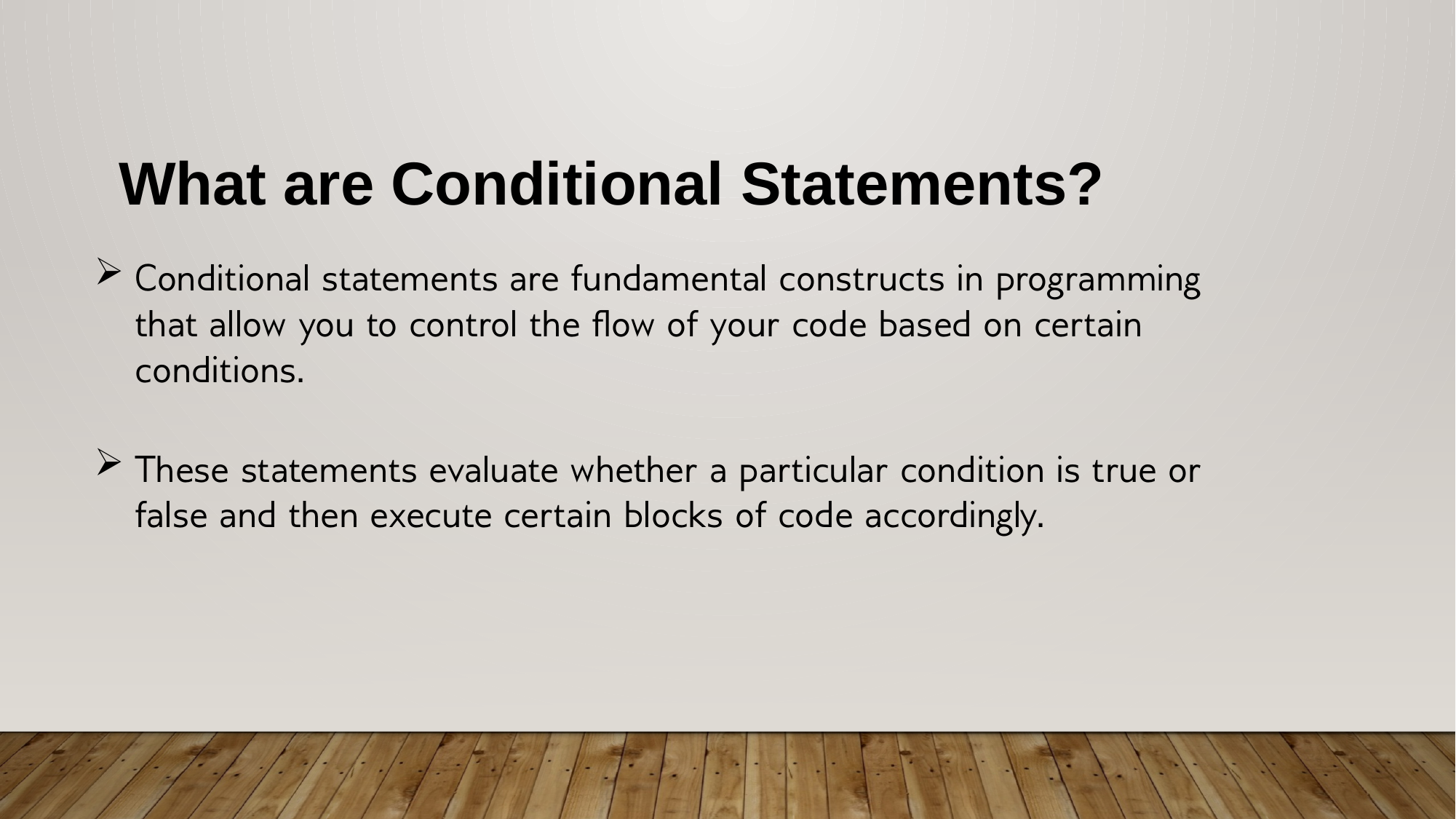

What are Conditional Statements?
Conditional statements are fundamental constructs in programming that allow you to control the flow of your code based on certain conditions.

These statements evaluate whether a particular condition is true or false and then execute certain blocks of code accordingly.